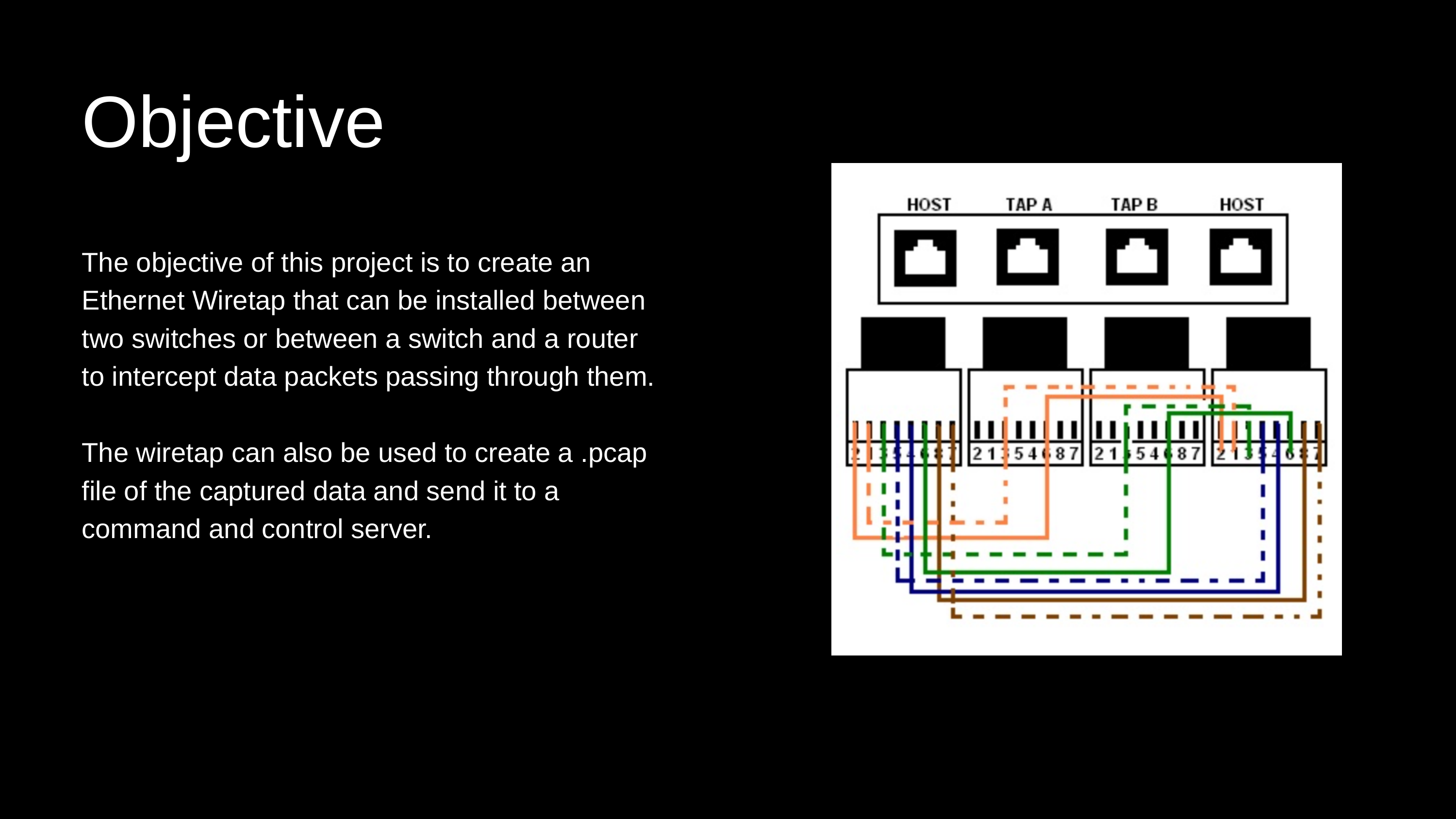

Objective

The objective of this project is to create an Ethernet Wiretap that can be installed between two switches or between a switch and a router to intercept data packets passing through them.

The wiretap can also be used to create a .pcap file of the captured data and send it to a command and control server.